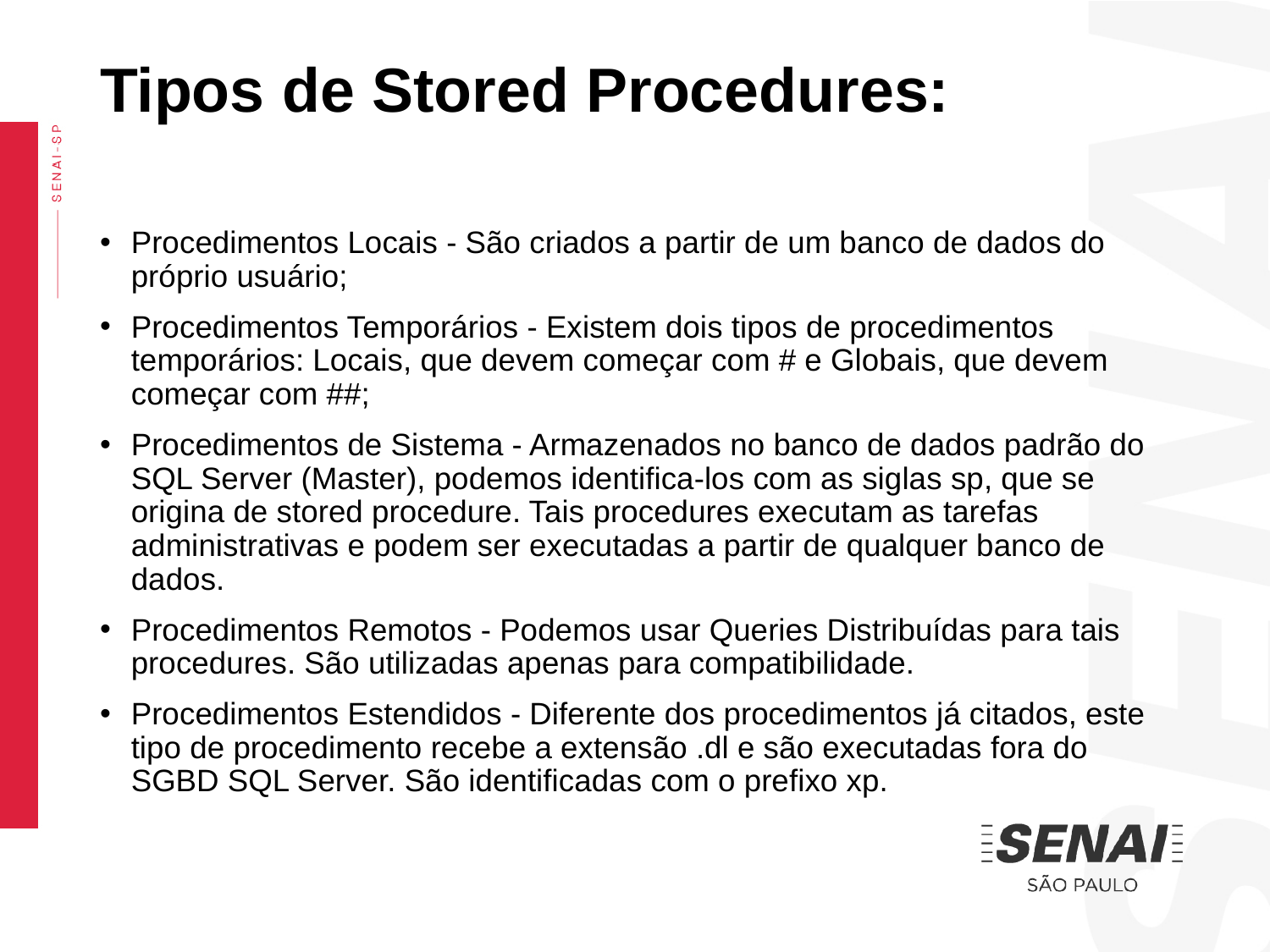

Tipos de Stored Procedures:

Procedimentos Locais - São criados a partir de um banco de dados do próprio usuário;
Procedimentos Temporários - Existem dois tipos de procedimentos temporários: Locais, que devem começar com # e Globais, que devem começar com ##;
Procedimentos de Sistema - Armazenados no banco de dados padrão do SQL Server (Master), podemos identifica-los com as siglas sp, que se origina de stored procedure. Tais procedures executam as tarefas administrativas e podem ser executadas a partir de qualquer banco de dados.
Procedimentos Remotos - Podemos usar Queries Distribuídas para tais procedures. São utilizadas apenas para compatibilidade.
Procedimentos Estendidos - Diferente dos procedimentos já citados, este tipo de procedimento recebe a extensão .dl e são executadas fora do SGBD SQL Server. São identificadas com o prefixo xp.